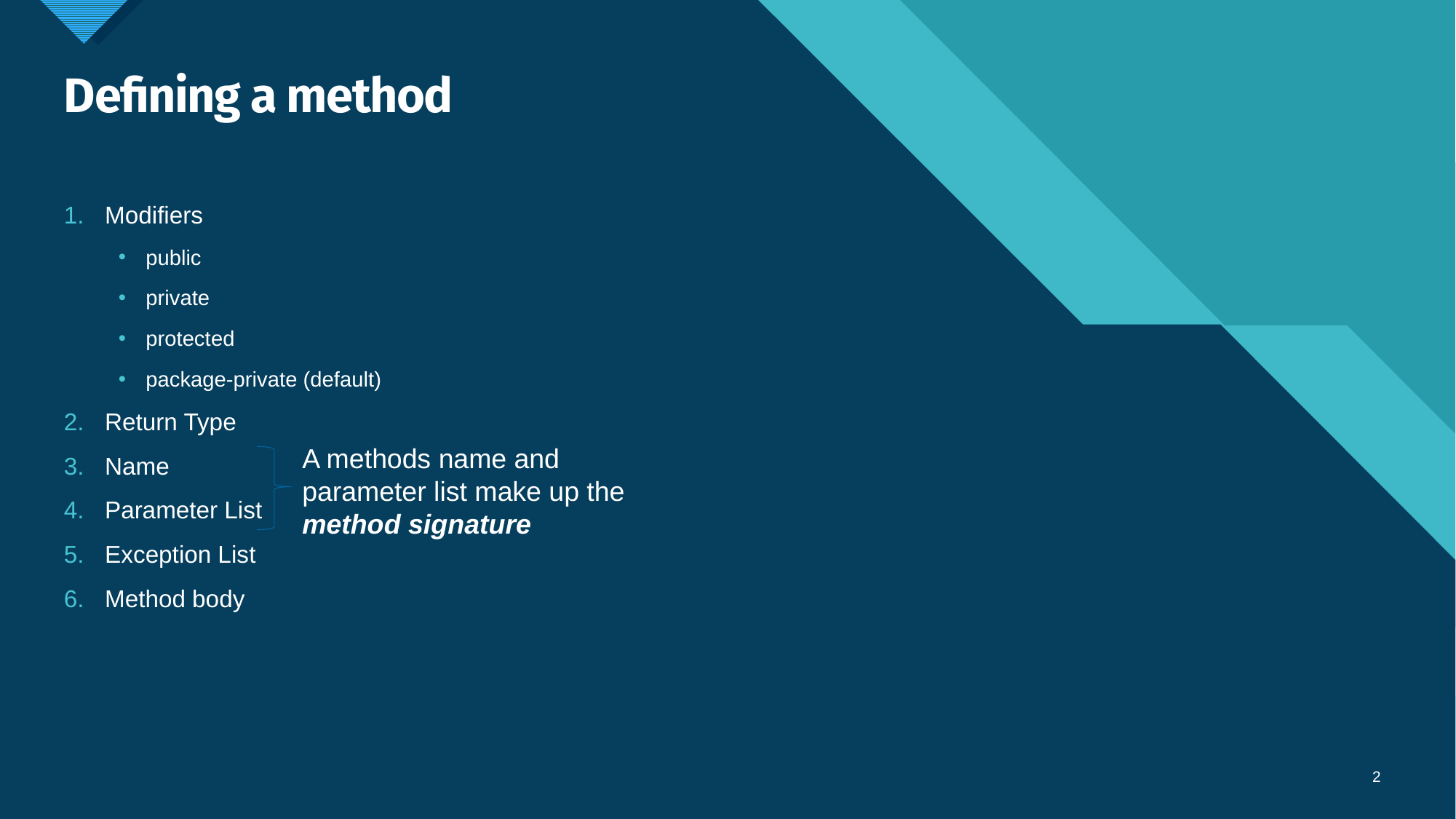

# Defining a method
Modifiers
public
private
protected
package-private (default)
Return Type
Name
Parameter List
Exception List
Method body
A methods name and parameter list make up the method signature

2